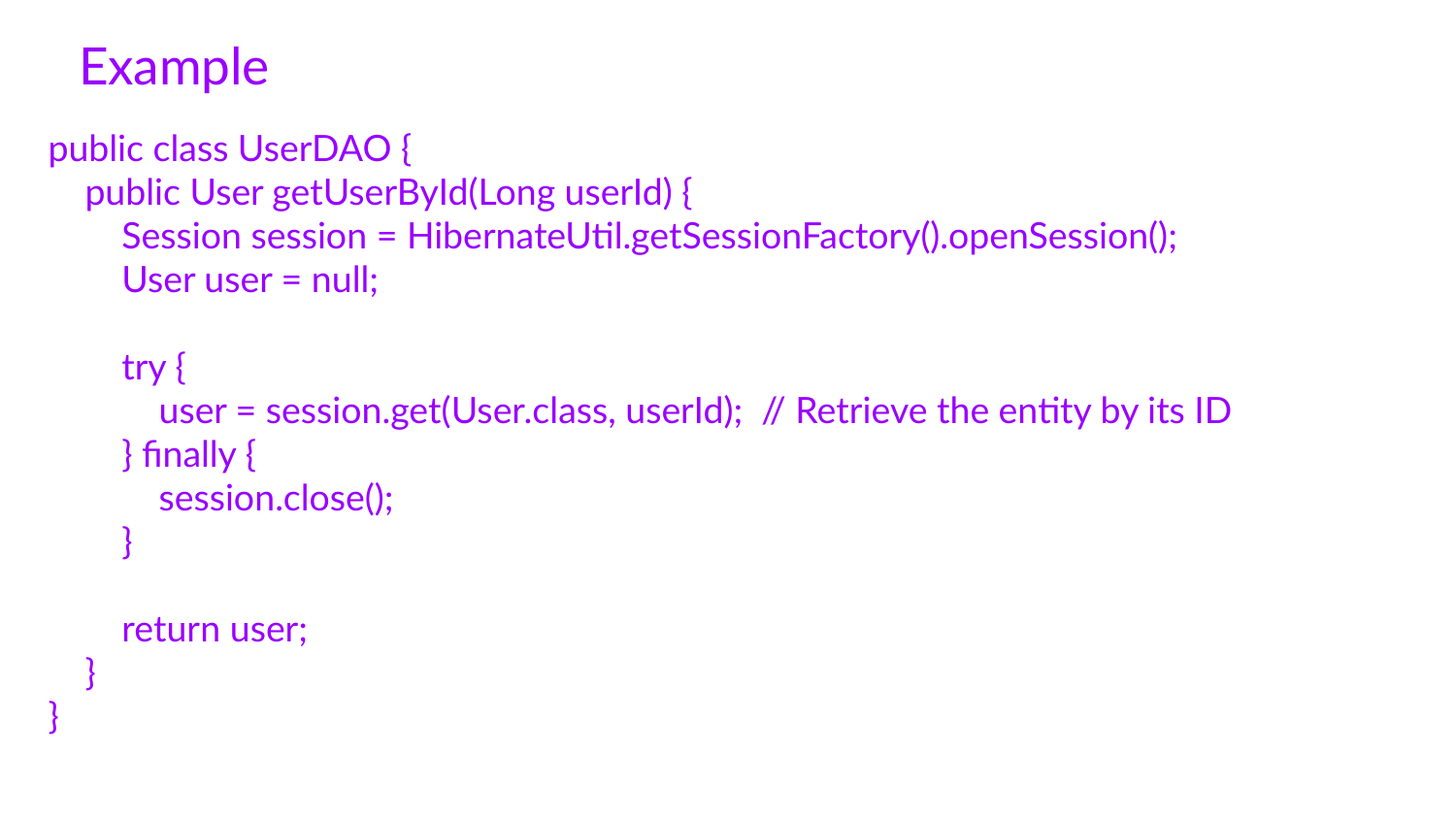

# Example
public class UserDAO {
    public User getUserById(Long userId) {
        Session session = HibernateUtil.getSessionFactory().openSession();
        User user = null;

        try {
            user = session.get(User.class, userId);  // Retrieve the entity by its ID
        } finally {
            session.close();
        }

        return user;
    }
}